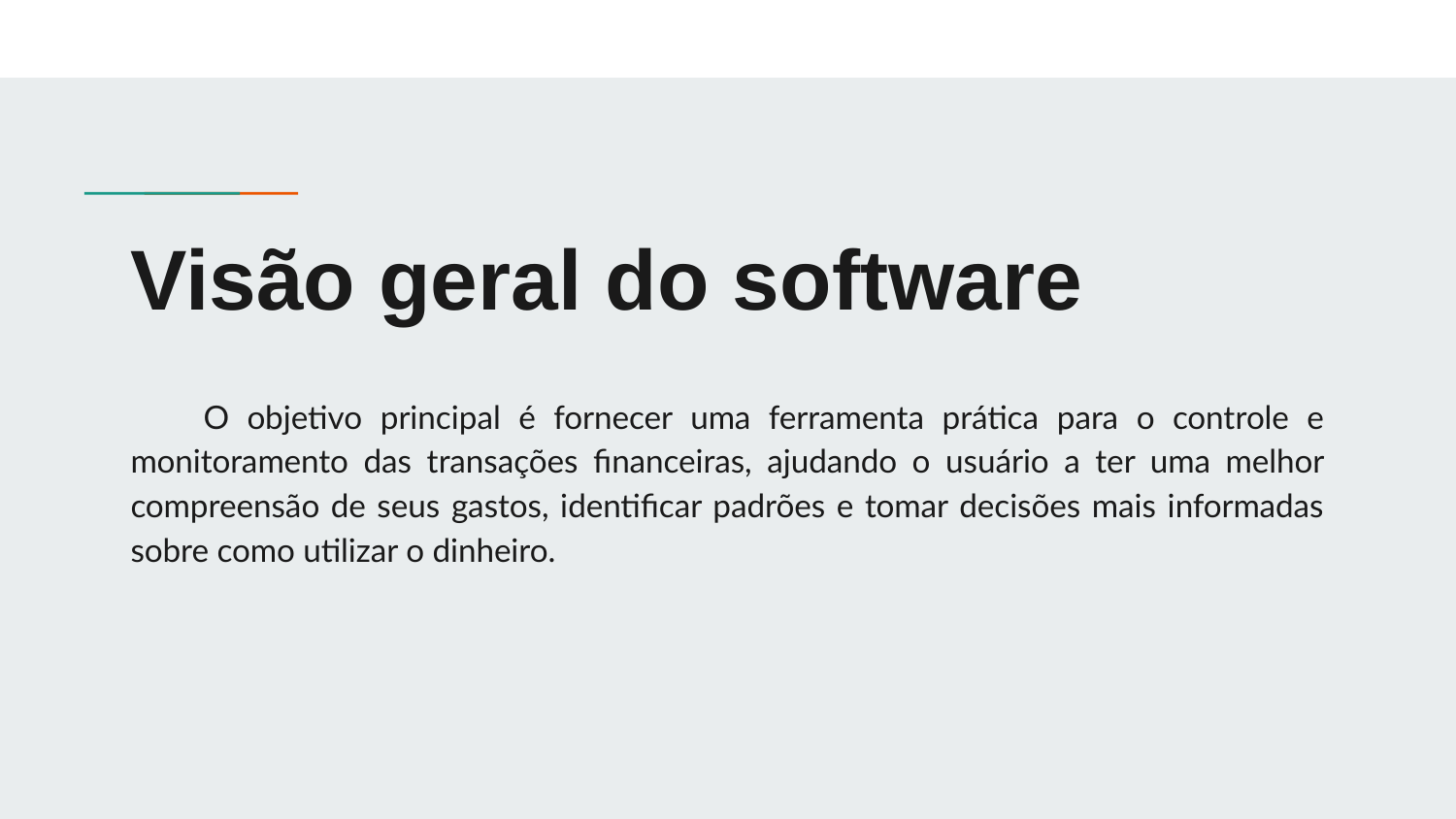

# Visão geral do software
O objetivo principal é fornecer uma ferramenta prática para o controle e monitoramento das transações financeiras, ajudando o usuário a ter uma melhor compreensão de seus gastos, identificar padrões e tomar decisões mais informadas sobre como utilizar o dinheiro.